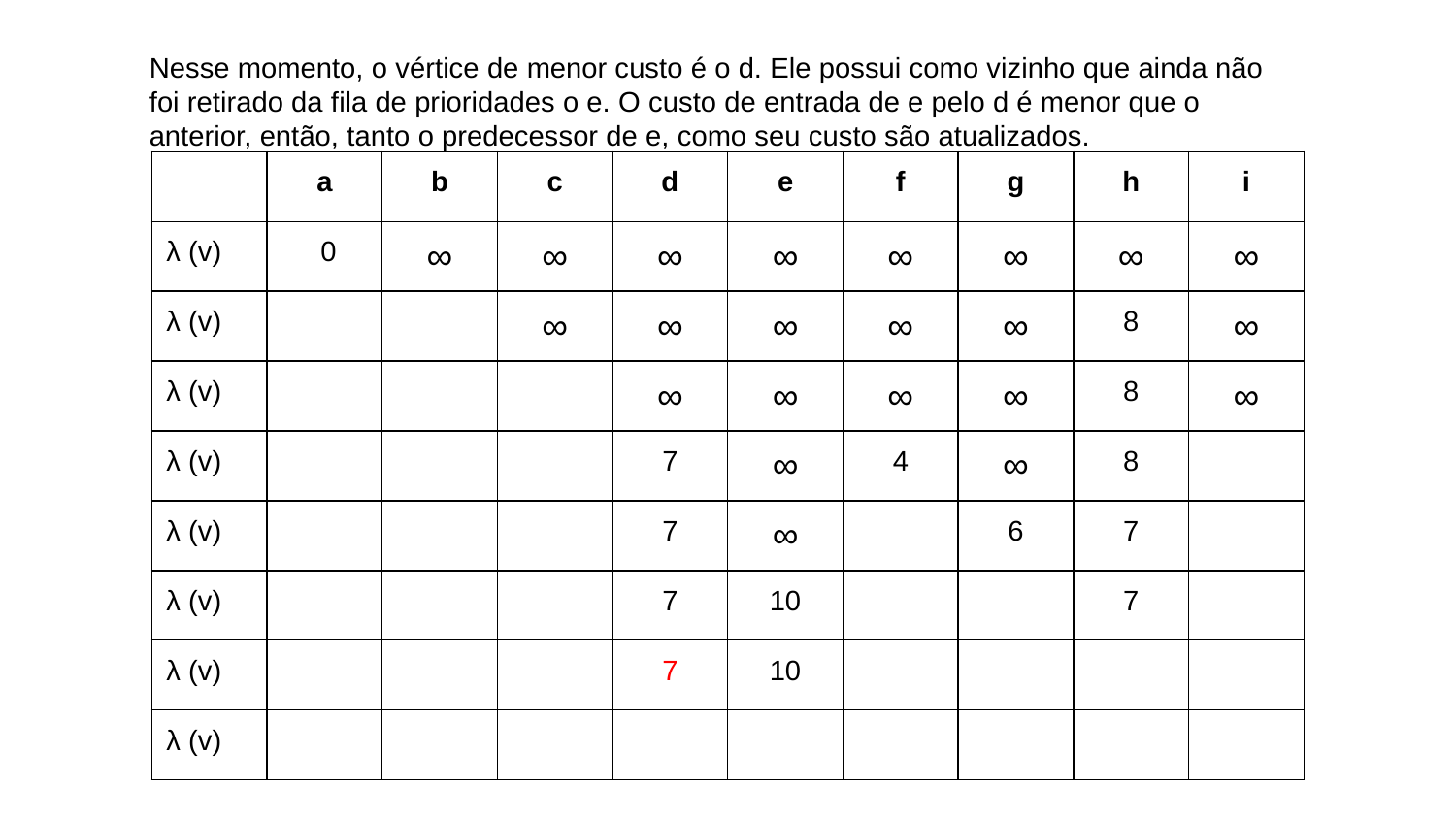

Nesse momento, o vértice de menor custo é o d. Ele possui como vizinho que ainda não foi retirado da fila de prioridades o e. O custo de entrada de e pelo d é menor que o anterior, então, tanto o predecessor de e, como seu custo são atualizados.
|  | a | b | c | d | e | f | g | h | i |
| --- | --- | --- | --- | --- | --- | --- | --- | --- | --- |
| λ (v) | 0 | ∞ | ∞ | ∞ | ∞ | ∞ | ∞ | ∞ | ∞ |
| λ (v) |  |  | ∞ | ∞ | ∞ | ∞ | ∞ | 8 | ∞ |
| λ (v) |  |  |  | ∞ | ∞ | ∞ | ∞ | 8 | ∞ |
| λ (v) |  |  |  | 7 | ∞ | 4 | ∞ | 8 |  |
| λ (v) |  |  |  | 7 | ∞ |  | 6 | 7 |  |
| λ (v) |  |  |  | 7 | 10 |  |  | 7 |  |
| λ (v) |  |  |  | 7 | 10 |  |  |  |  |
| λ (v) |  |  |  |  |  |  |  |  |  |